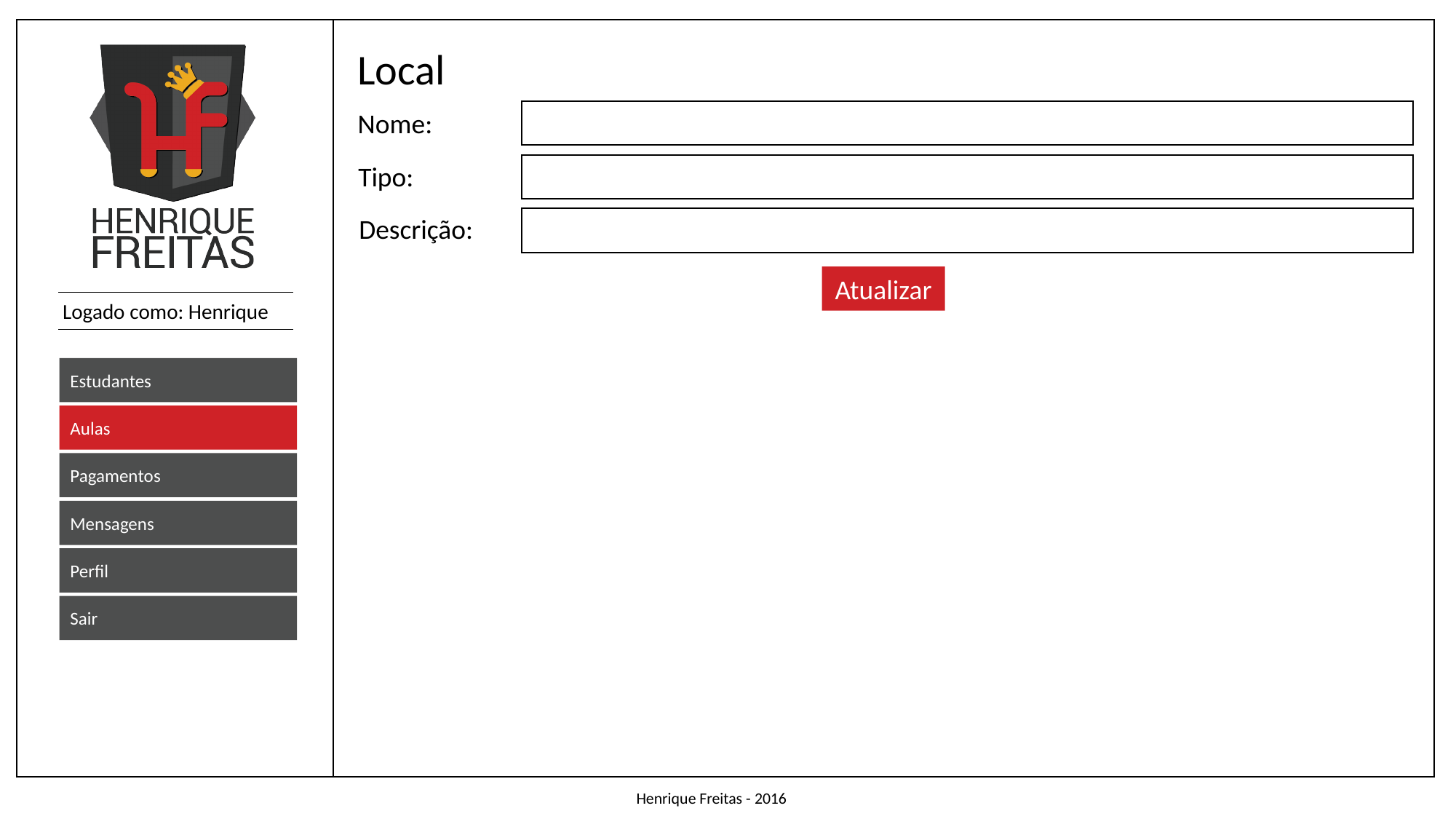

Local
Nome:

Tipo:

Descrição:

Atualizar
Estudantes
Aulas
Pagamentos
Mensagens
Perfil
Sair